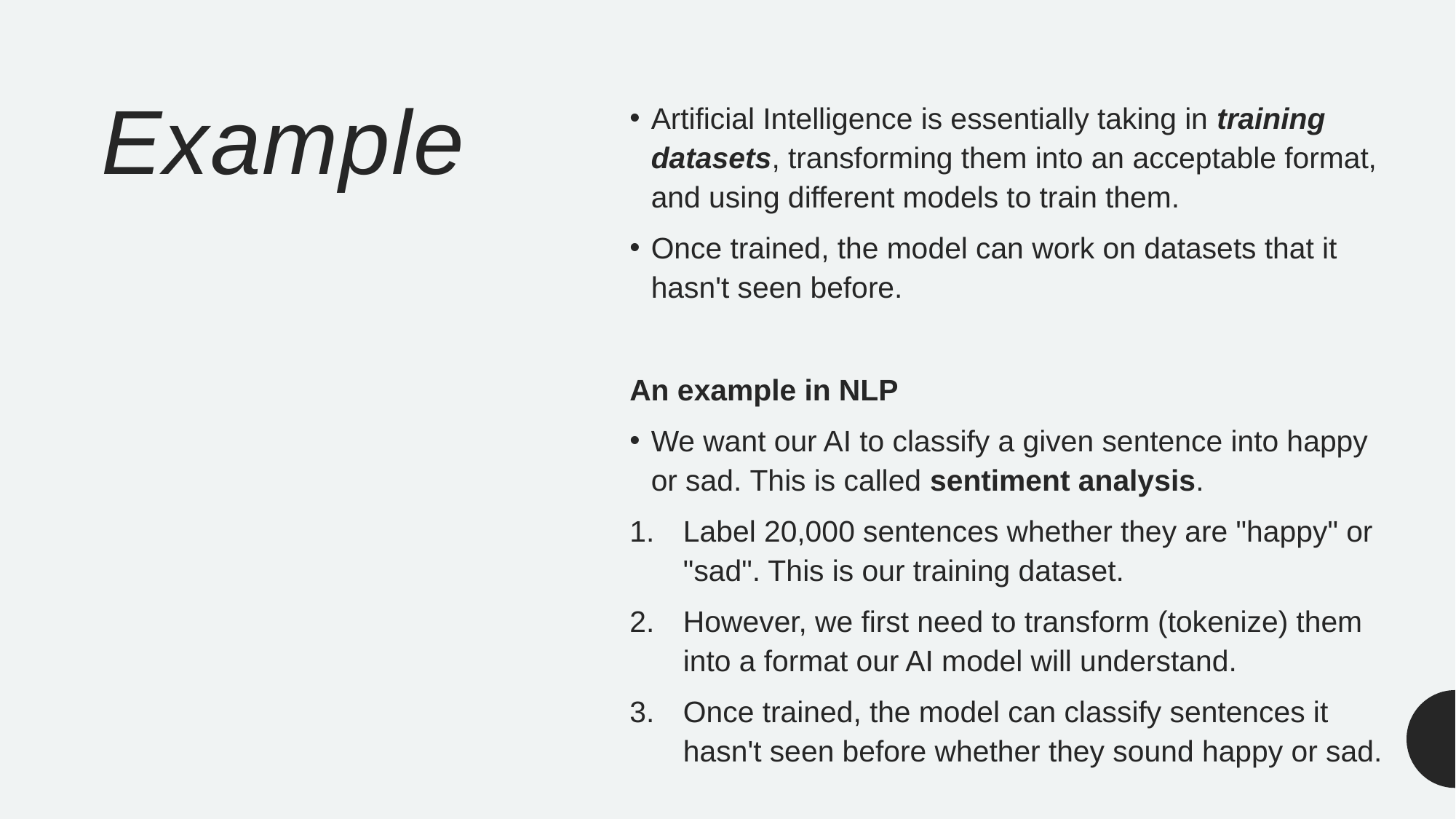

# Example
Artificial Intelligence is essentially taking in training datasets, transforming them into an acceptable format, and using different models to train them.
Once trained, the model can work on datasets that it hasn't seen before.

An example in NLP
We want our AI to classify a given sentence into happy or sad. This is called sentiment analysis.
Label 20,000 sentences whether they are "happy" or "sad". This is our training dataset.
However, we first need to transform (tokenize) them into a format our AI model will understand.
Once trained, the model can classify sentences it hasn't seen before whether they sound happy or sad.